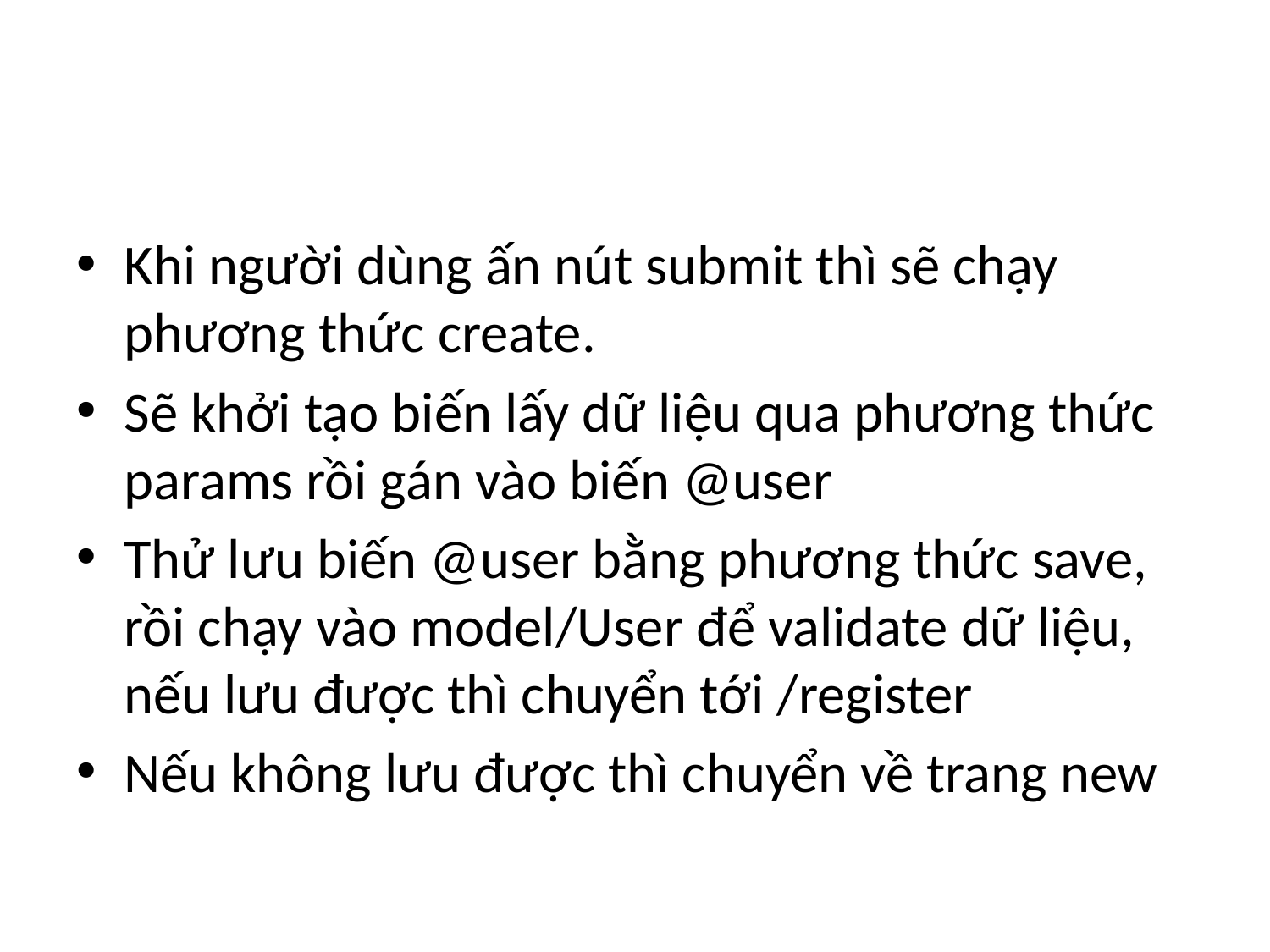

#
Khi người dùng ấn nút submit thì sẽ chạy phương thức create.
Sẽ khởi tạo biến lấy dữ liệu qua phương thức params rồi gán vào biến @user
Thử lưu biến @user bằng phương thức save, rồi chạy vào model/User để validate dữ liệu, nếu lưu được thì chuyển tới /register
Nếu không lưu được thì chuyển về trang new